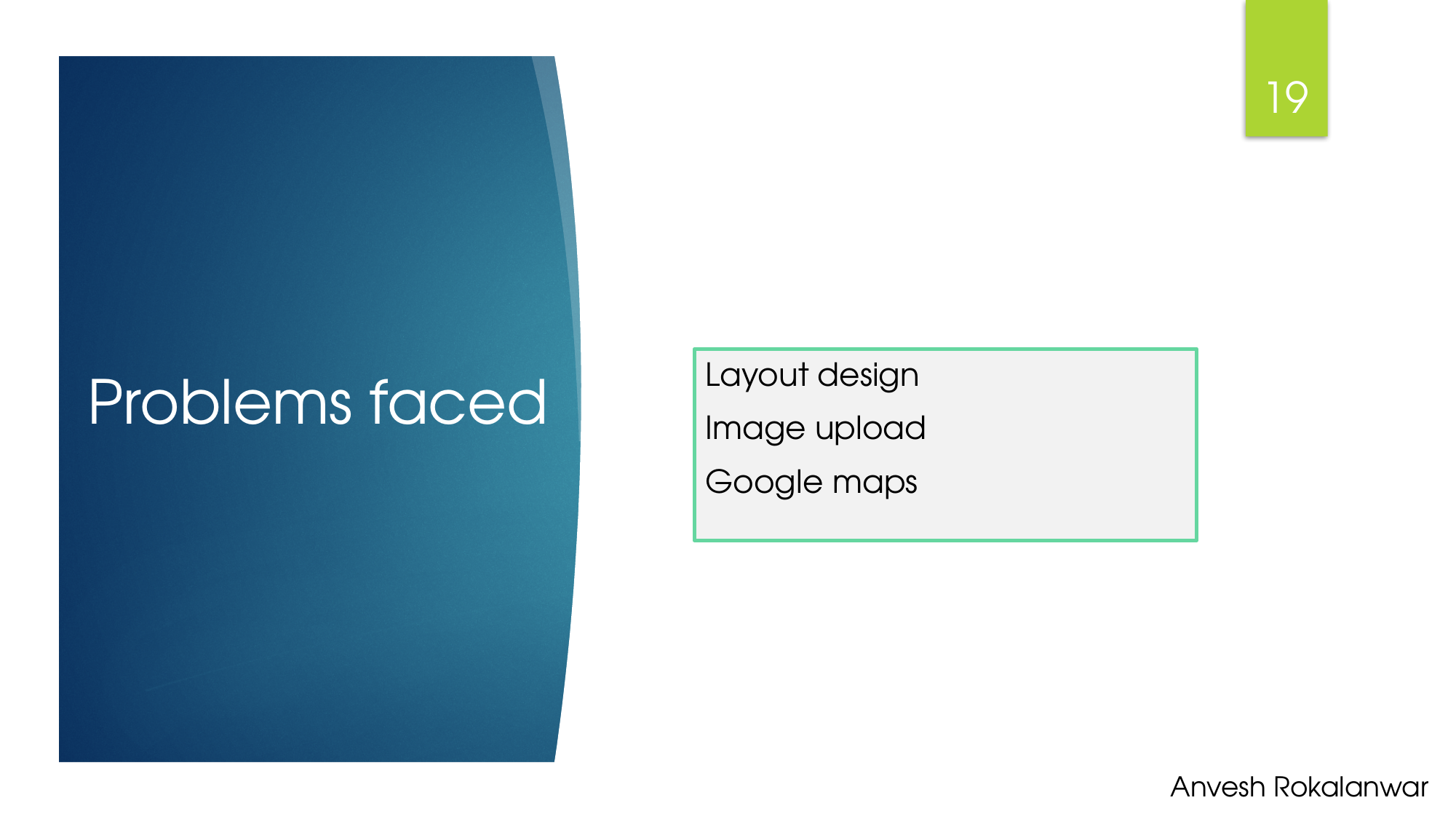

19

# Problems faced
Layout design
Image upload
Google maps

Anvesh Rokalanwar